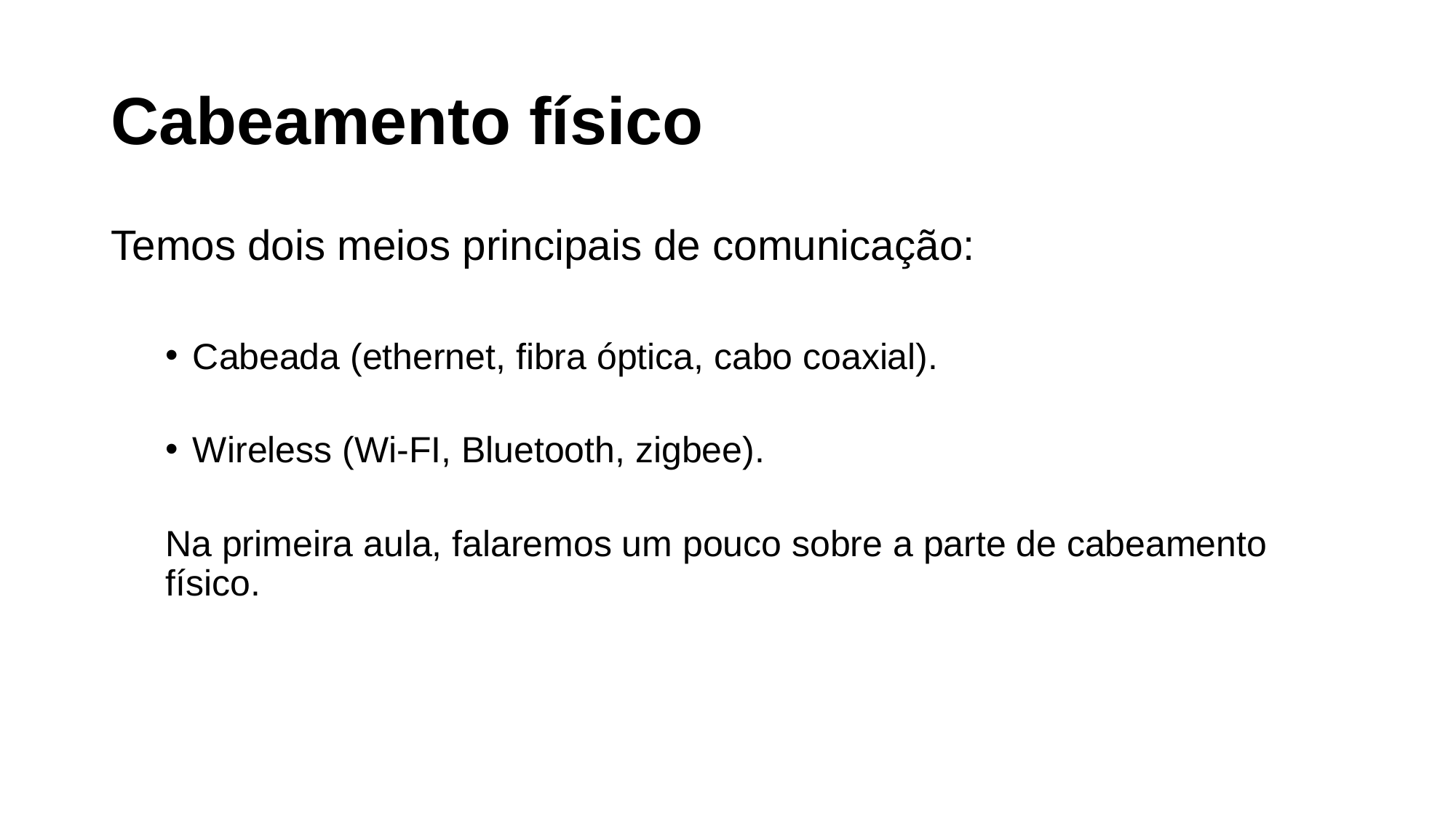

# Cabeamento físico
Temos dois meios principais de comunicação:

Cabeada (ethernet, fibra óptica, cabo coaxial).

Wireless (Wi-FI, Bluetooth, zigbee).

Na primeira aula, falaremos um pouco sobre a parte de cabeamento físico.